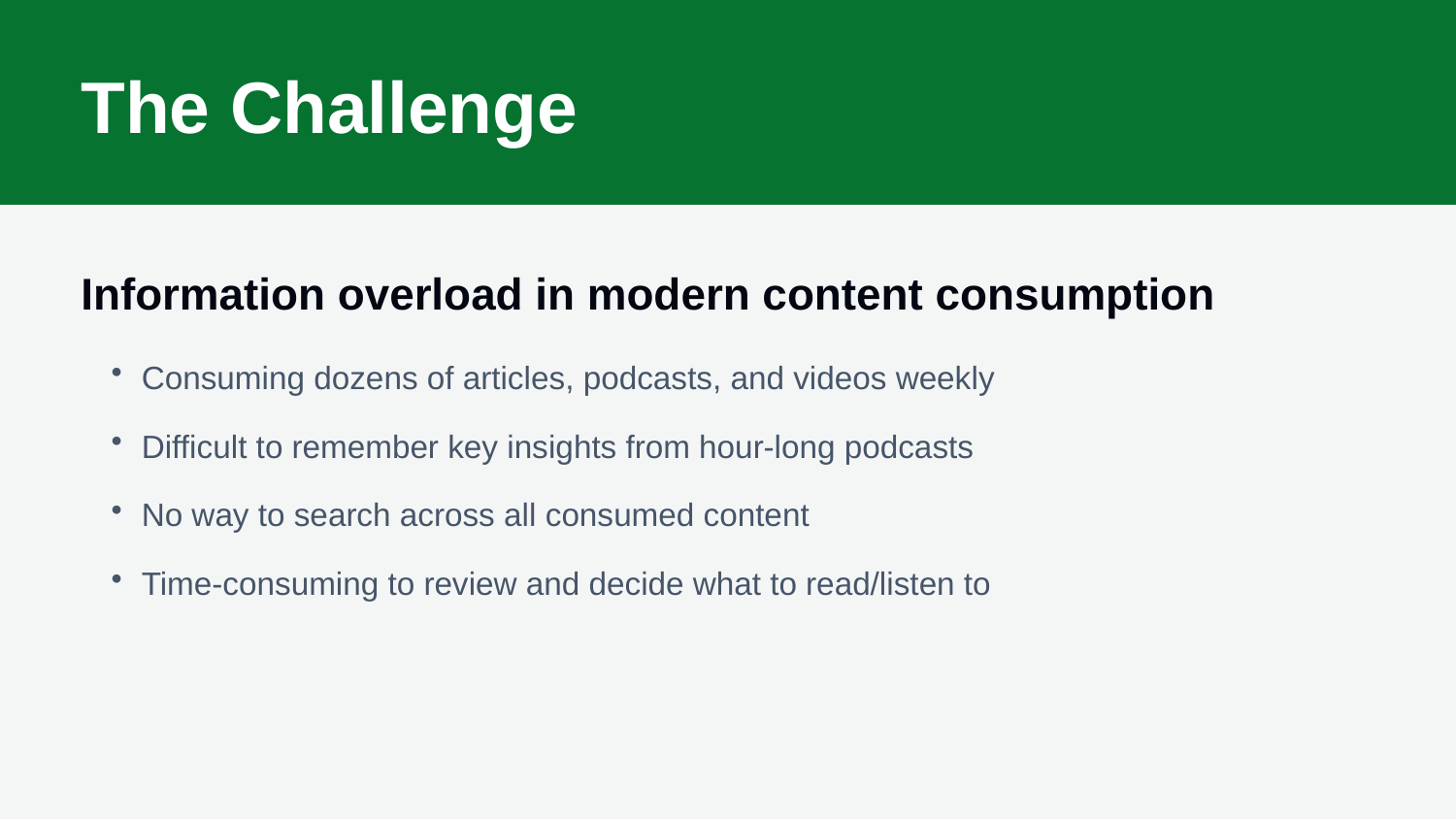

The Challenge
Information overload in modern content consumption
Consuming dozens of articles, podcasts, and videos weekly
Difficult to remember key insights from hour-long podcasts
No way to search across all consumed content
Time-consuming to review and decide what to read/listen to